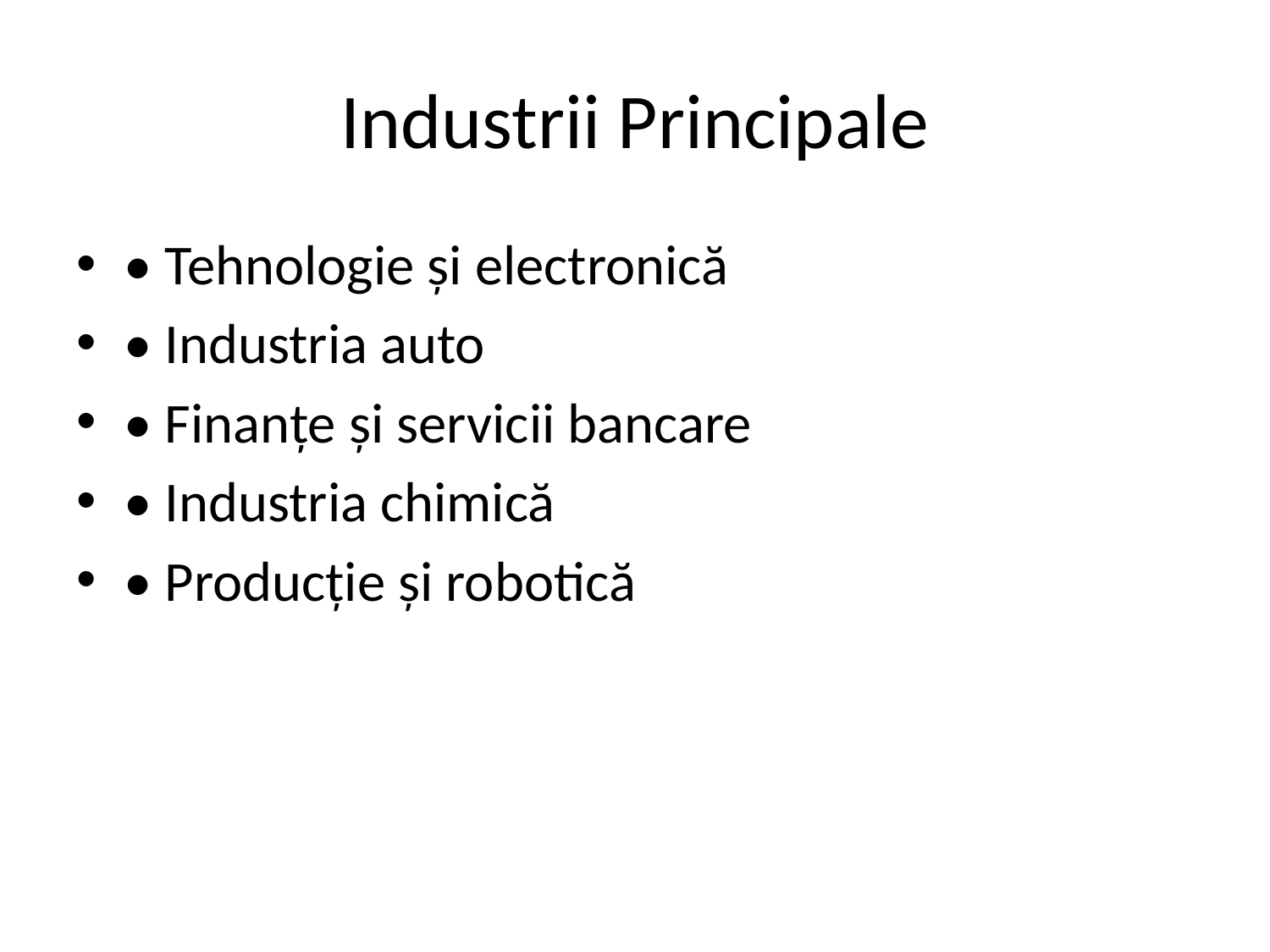

# Industrii Principale
• Tehnologie și electronică
• Industria auto
• Finanțe și servicii bancare
• Industria chimică
• Producție și robotică